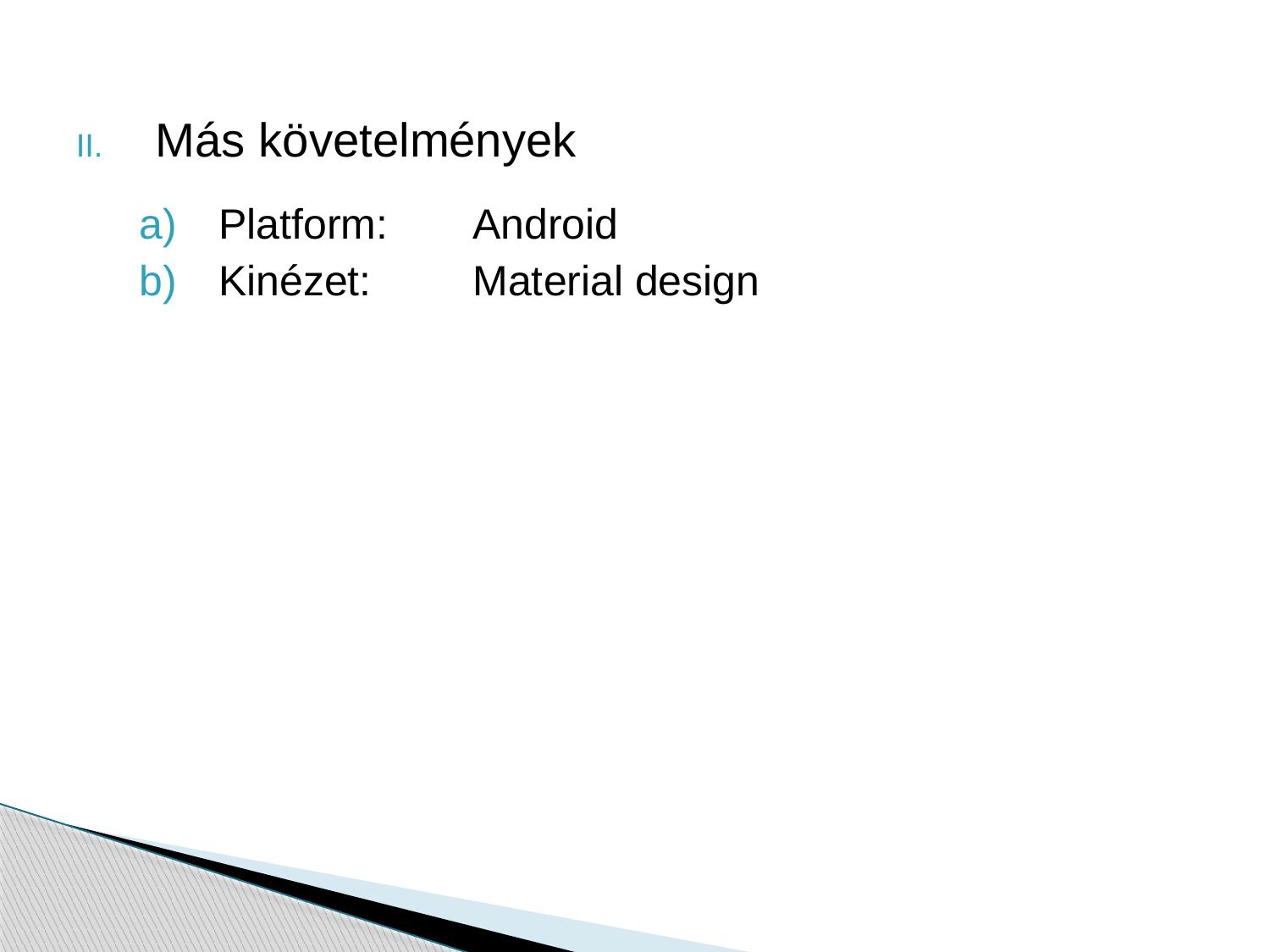

Más követelmények
Platform: 	Android
Kinézet: 	Material design